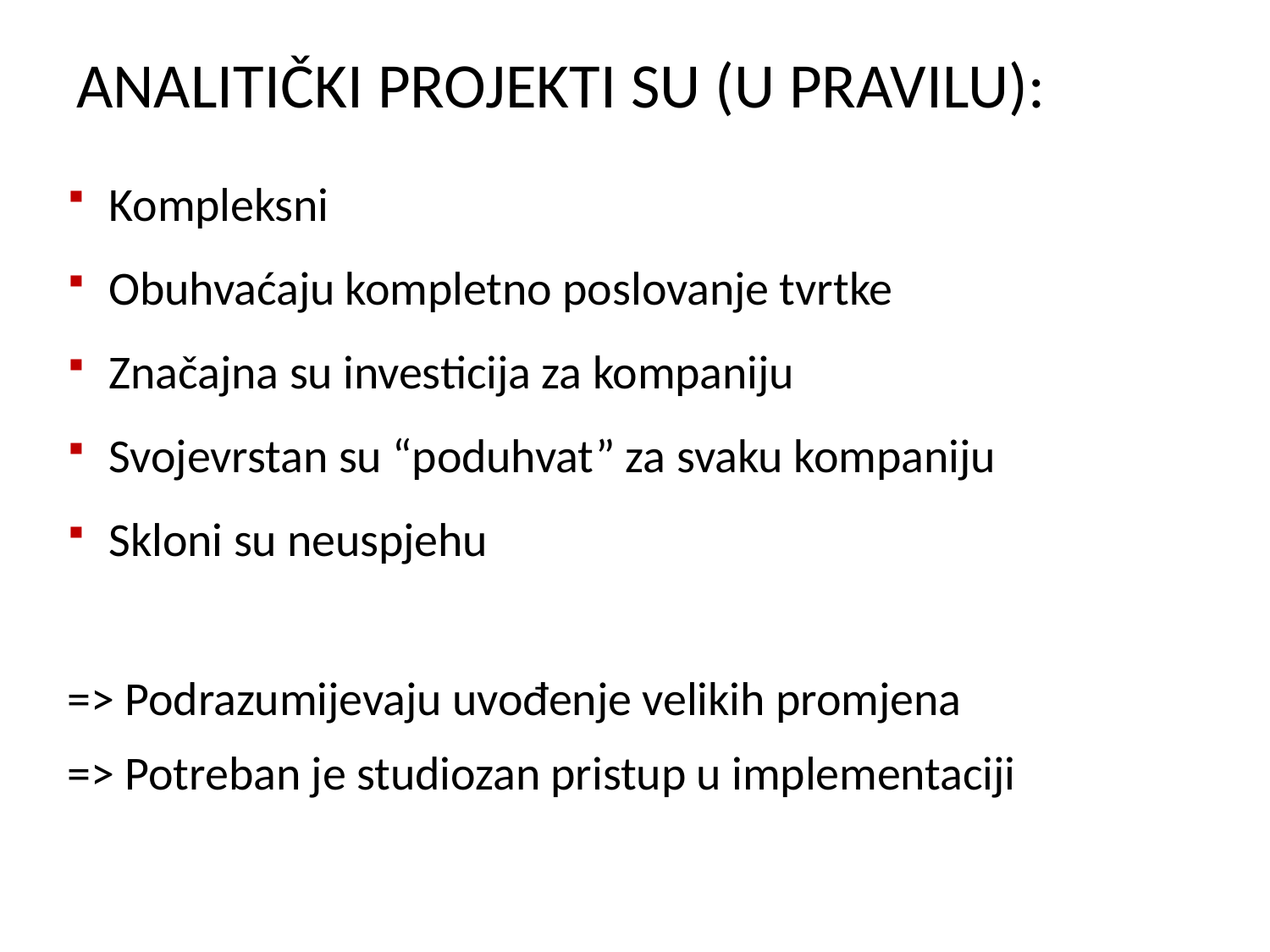

# ANALITIČKI projekti su (u pravilu):
Kompleksni
Obuhvaćaju kompletno poslovanje tvrtke
Značajna su investicija za kompaniju
Svojevrstan su “poduhvat” za svaku kompaniju
Skloni su neuspjehu

=> Podrazumijevaju uvođenje velikih promjena
=> Potreban je studiozan pristup u implementaciji